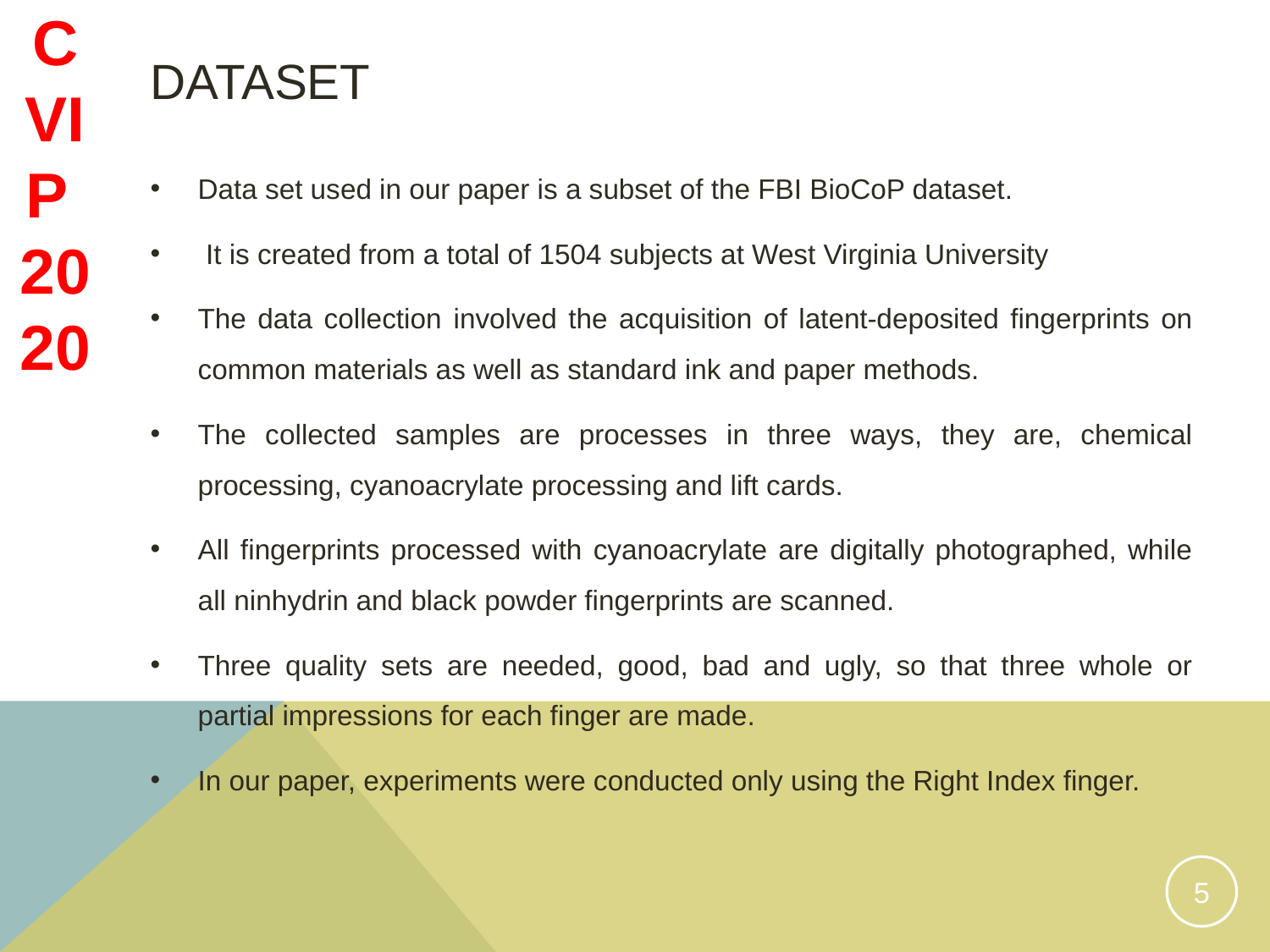

# Dataset
CVIP  2020
Data set used in our paper is a subset of the FBI BioCoP dataset.
 It is created from a total of 1504 subjects at West Virginia University
The data collection involved the acquisition of latent-deposited fingerprints on common materials as well as standard ink and paper methods.
The collected samples are processes in three ways, they are, chemical processing, cyanoacrylate processing and lift cards.
All fingerprints processed with cyanoacrylate are digitally photographed, while all ninhydrin and black powder fingerprints are scanned.
Three quality sets are needed, good, bad and ugly, so that three whole or partial impressions for each finger are made.
In our paper, experiments were conducted only using the Right Index finger.

5